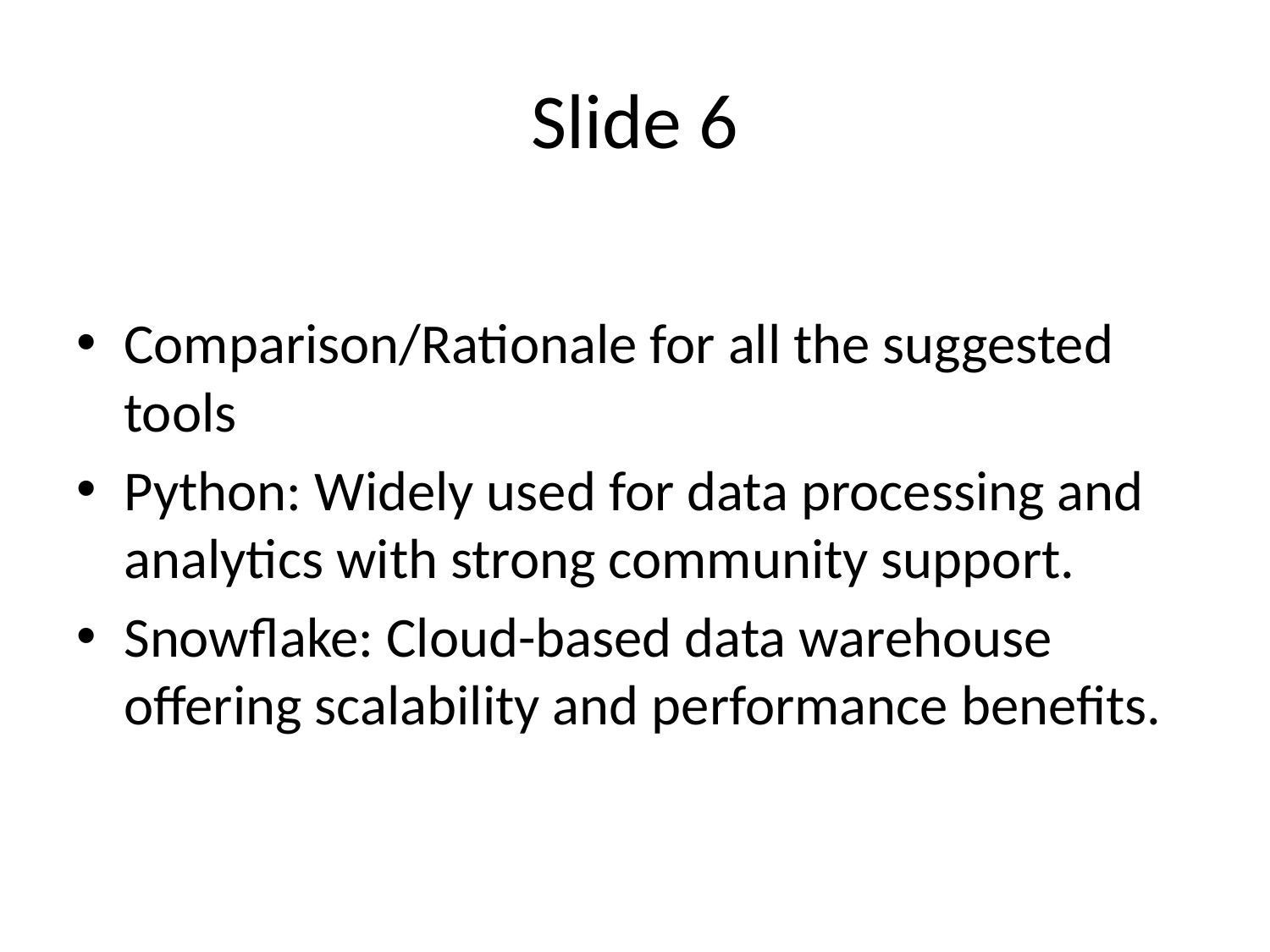

# Slide 6

Comparison/Rationale for all the suggested tools
Python: Widely used for data processing and analytics with strong community support.
Snowflake: Cloud-based data warehouse offering scalability and performance benefits.